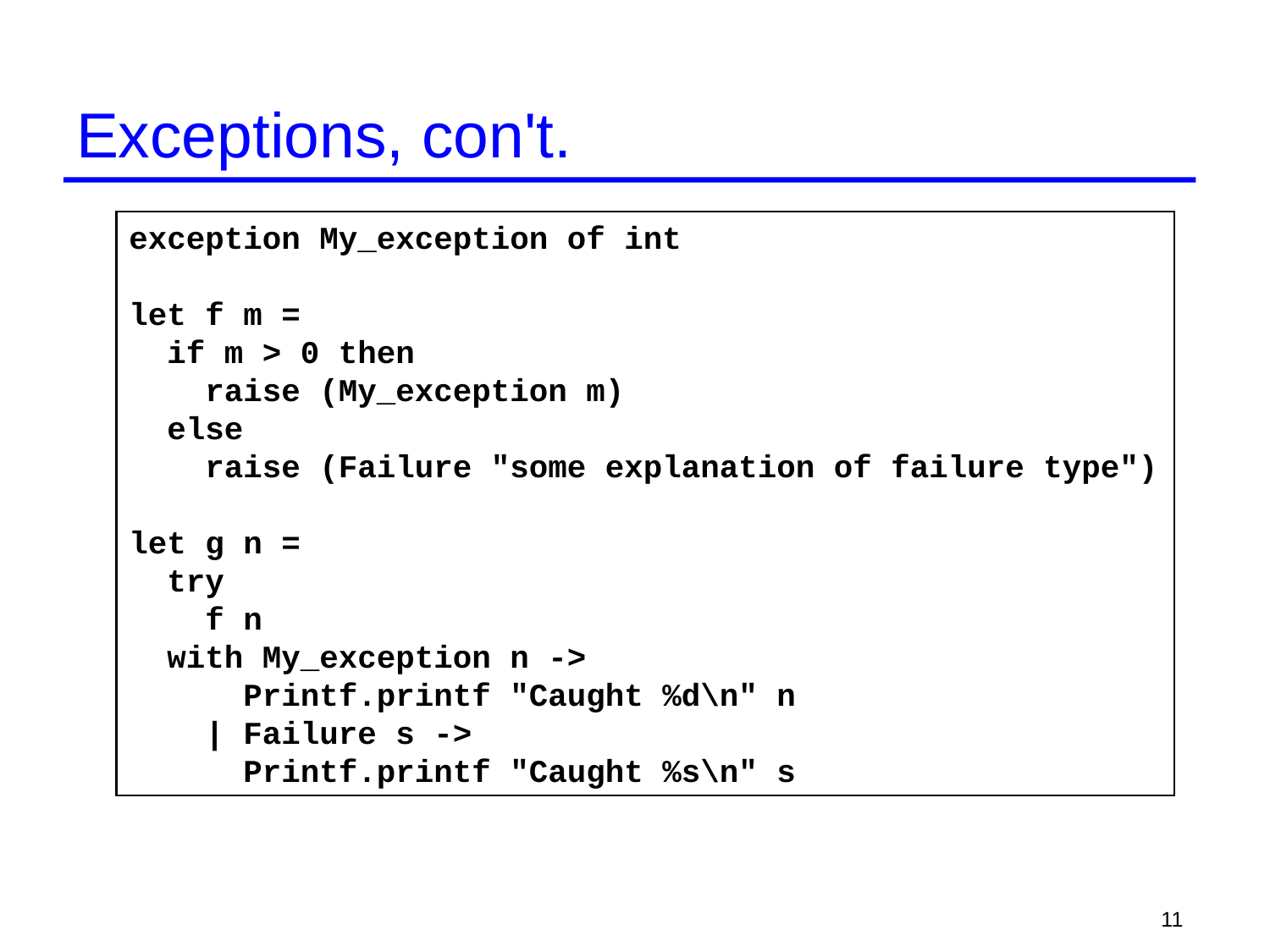

# Exceptions, con't.
exception My_exception of int

let f m =
  if m > 0 then
    raise (My_exception m)
  else
    raise (Failure "some explanation of failure type")

let g n =
  try
    f n
  with My_exception n ->
      Printf.printf "Caught %d\n" n
    | Failure s ->
      Printf.printf "Caught %s\n" s
11